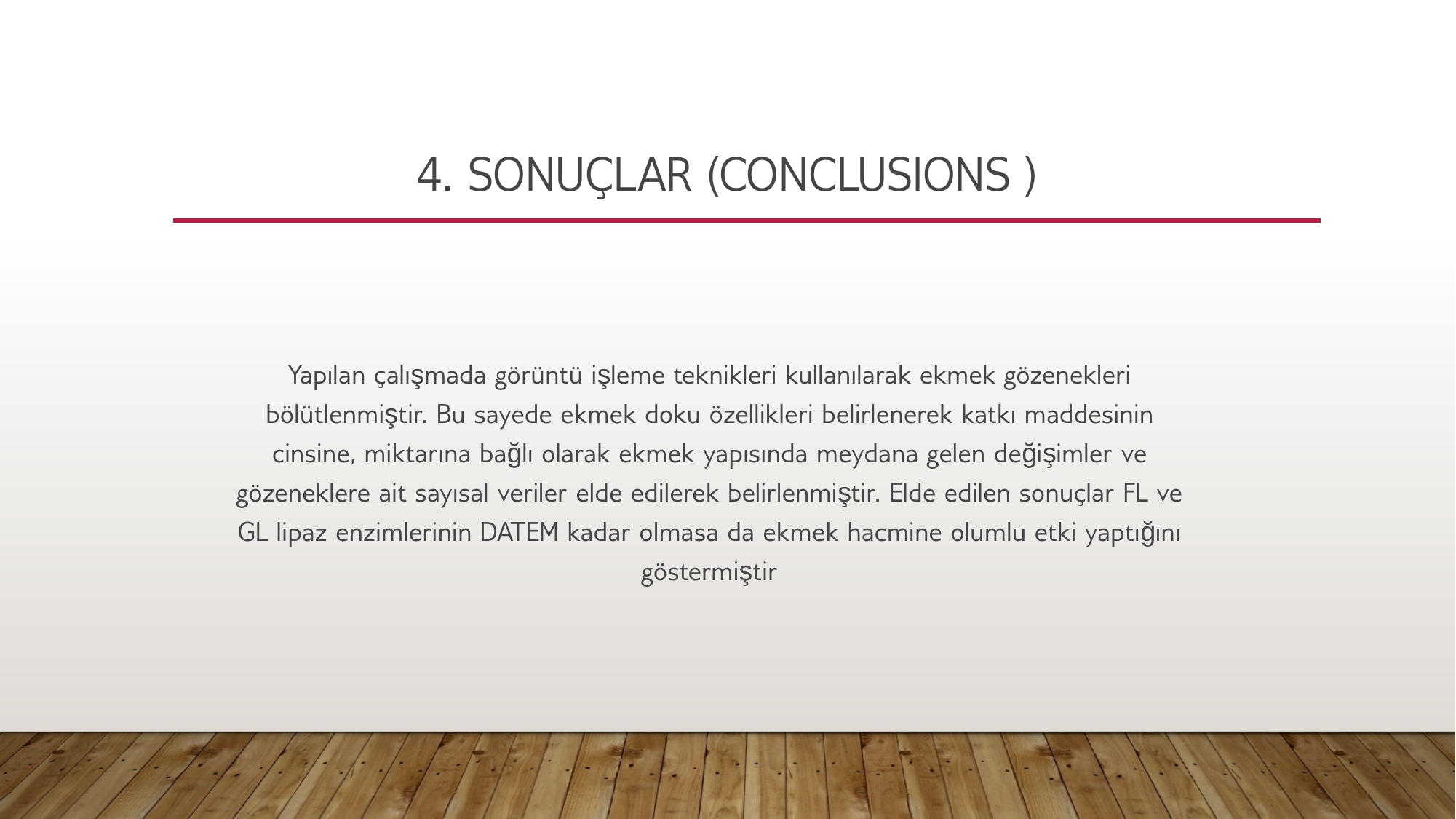

# 4. SONUÇLAR (CONCLUSIONS )
Yapılan çalışmada görüntü işleme teknikleri kullanılarak ekmek gözenekleri bölütlenmiştir. Bu sayede ekmek doku özellikleri belirlenerek katkı maddesinin cinsine, miktarına bağlı olarak ekmek yapısında meydana gelen değişimler ve gözeneklere ait sayısal veriler elde edilerek belirlenmiştir. Elde edilen sonuçlar FL ve GL lipaz enzimlerinin DATEM kadar olmasa da ekmek hacmine olumlu etki yaptığını göstermiştir